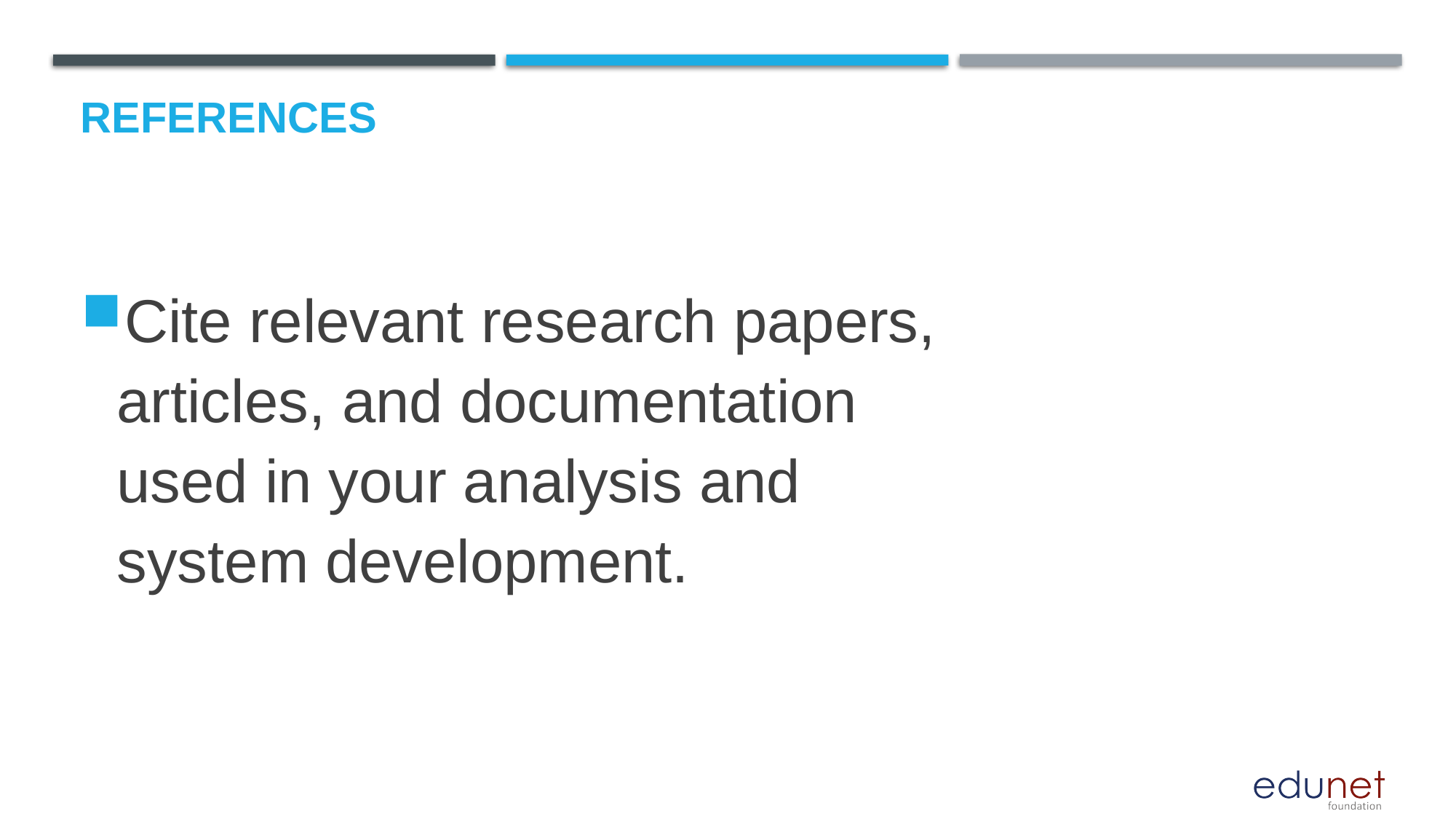

# References
Cite relevant research papers, articles, and documentation used in your analysis and system development.